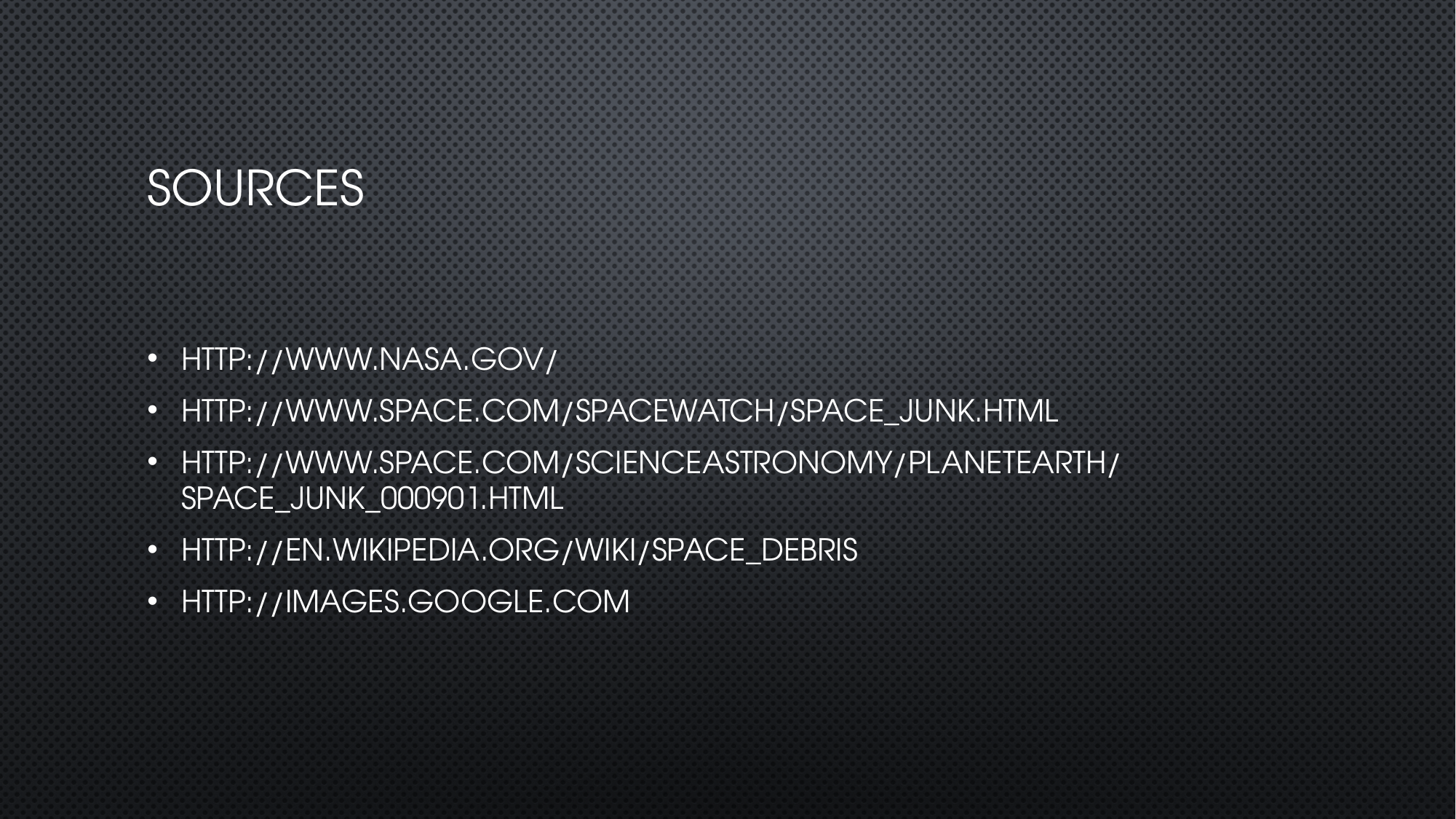

# Sources
http://www.nasa.gov/
http://www.space.com/spacewatch/space_junk.html
http://www.space.com/scienceastronomy/planetearth/space_junk_000901.html
http://en.wikipedia.org/wiki/Space_debris
http://images.google.com